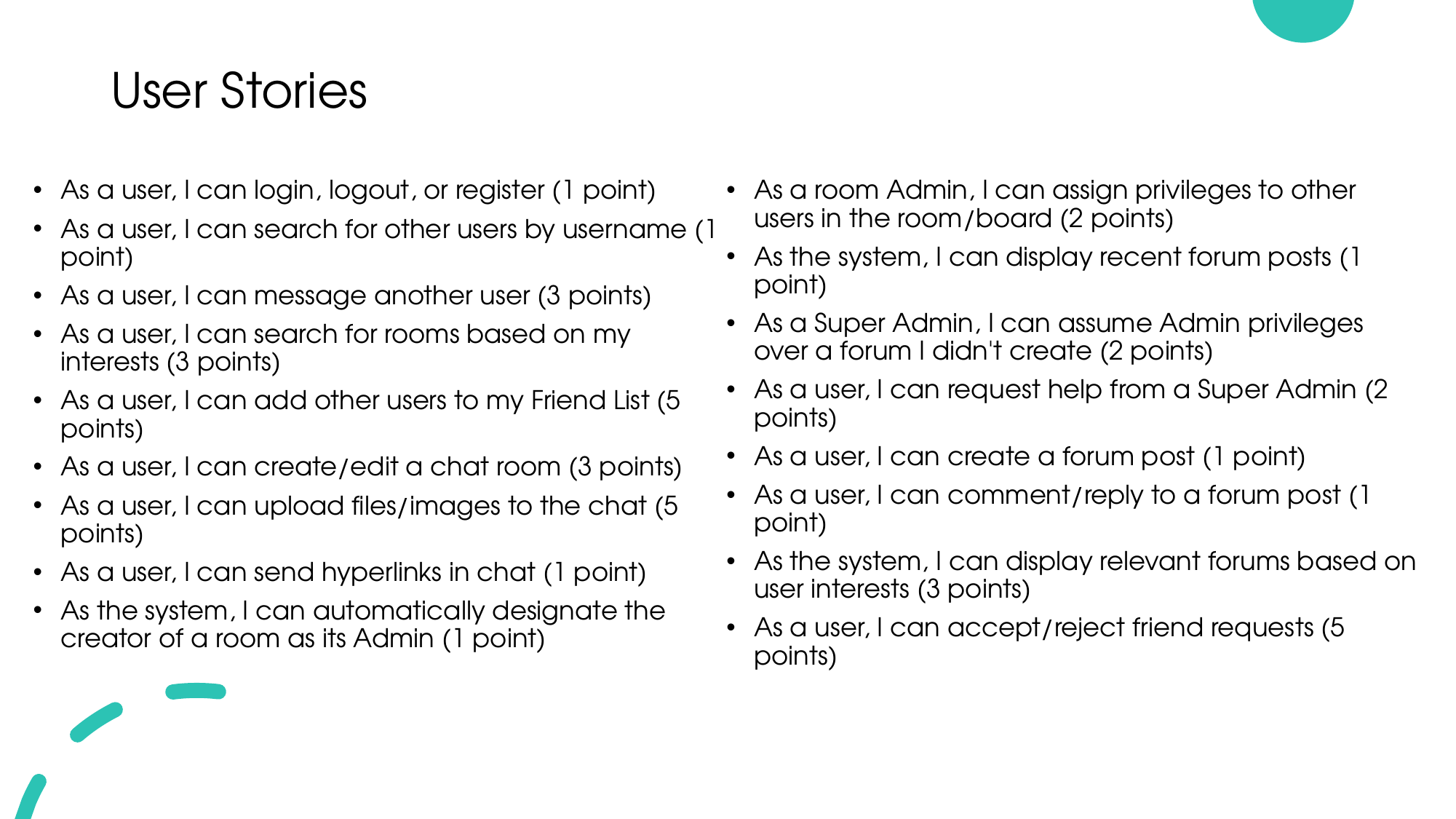

# User Stories
As a user, I can login, logout, or register (1 point)
As a user, I can search for other users by username (1 point)
As a user, I can message another user (3 points)
As a user, I can search for rooms based on my interests (3 points)
As a user, I can add other users to my Friend List (5 points)
As a user, I can create/edit a chat room (3 points)
As a user, I can upload files/images to the chat (5 points)
As a user, I can send hyperlinks in chat (1 point)
As the system, I can automatically designate the creator of a room as its Admin (1 point)
As a room Admin, I can assign privileges to other users in the room/board (2 points)
As the system, I can display recent forum posts (1 point)
As a Super Admin, I can assume Admin privileges over a forum I didn't create (2 points)
As a user, I can request help from a Super Admin (2 points)
As a user, I can create a forum post (1 point)
As a user, I can comment/reply to a forum post (1 point)
As the system, I can display relevant forums based on user interests (3 points)
As a user, I can accept/reject friend requests (5 points)